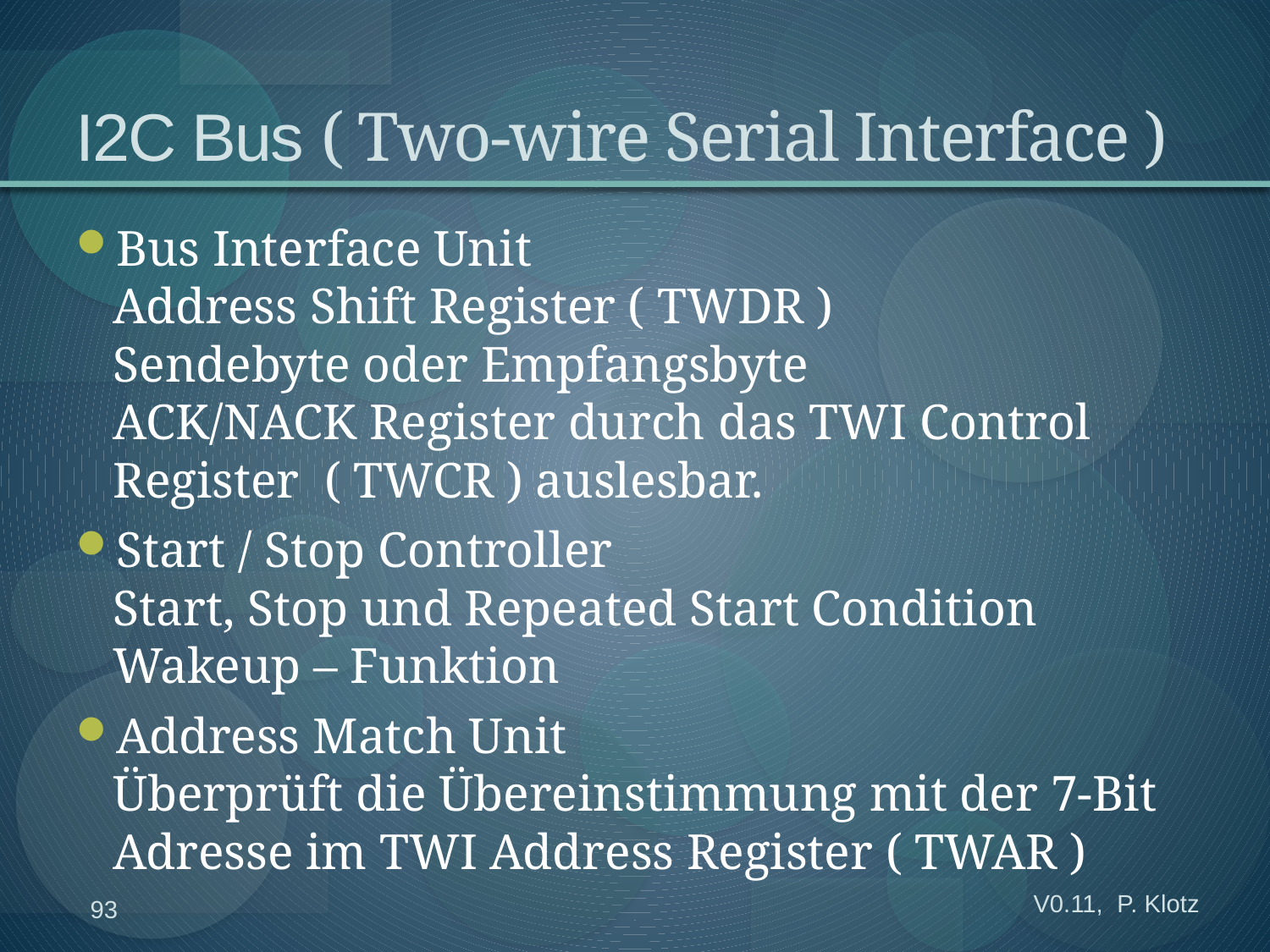

# I2C Bus ( Two-wire Serial Interface )
Bus Interface Unit
Address Shift Register ( TWDR )
Sendebyte oder Empfangsbyte
ACK/NACK Register durch das TWI Control Register  ( TWCR ) auslesbar.
Start / Stop Controller
Start, Stop und Repeated Start Condition
Wakeup – Funktion
Address Match Unit
Überprüft die Übereinstimmung mit der 7-Bit Adresse im TWI Address Register ( TWAR )
V0.11,  P. Klotz
93